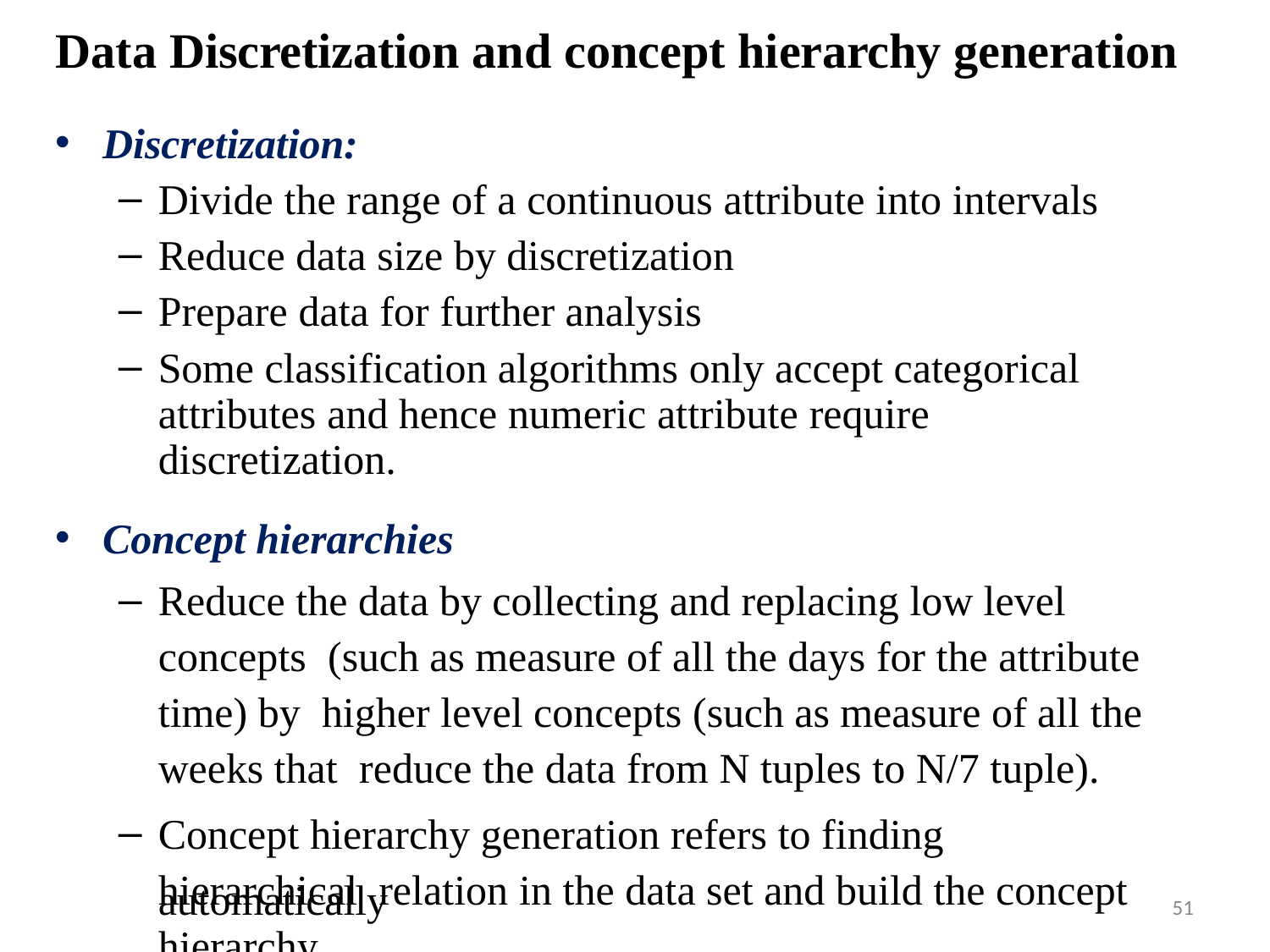

# Data Discretization and concept hierarchy generation
Discretization:
Divide the range of a continuous attribute into intervals
Reduce data size by discretization
Prepare data for further analysis
Some classification algorithms only accept categorical  attributes and hence numeric attribute require discretization.
Concept hierarchies
Reduce the data by collecting and replacing low level concepts  (such as measure of all the days for the attribute time) by  higher level concepts (such as measure of all the weeks that  reduce the data from N tuples to N/7 tuple).
Concept hierarchy generation refers to finding hierarchical  relation in the data set and build the concept hierarchy
automatically
51